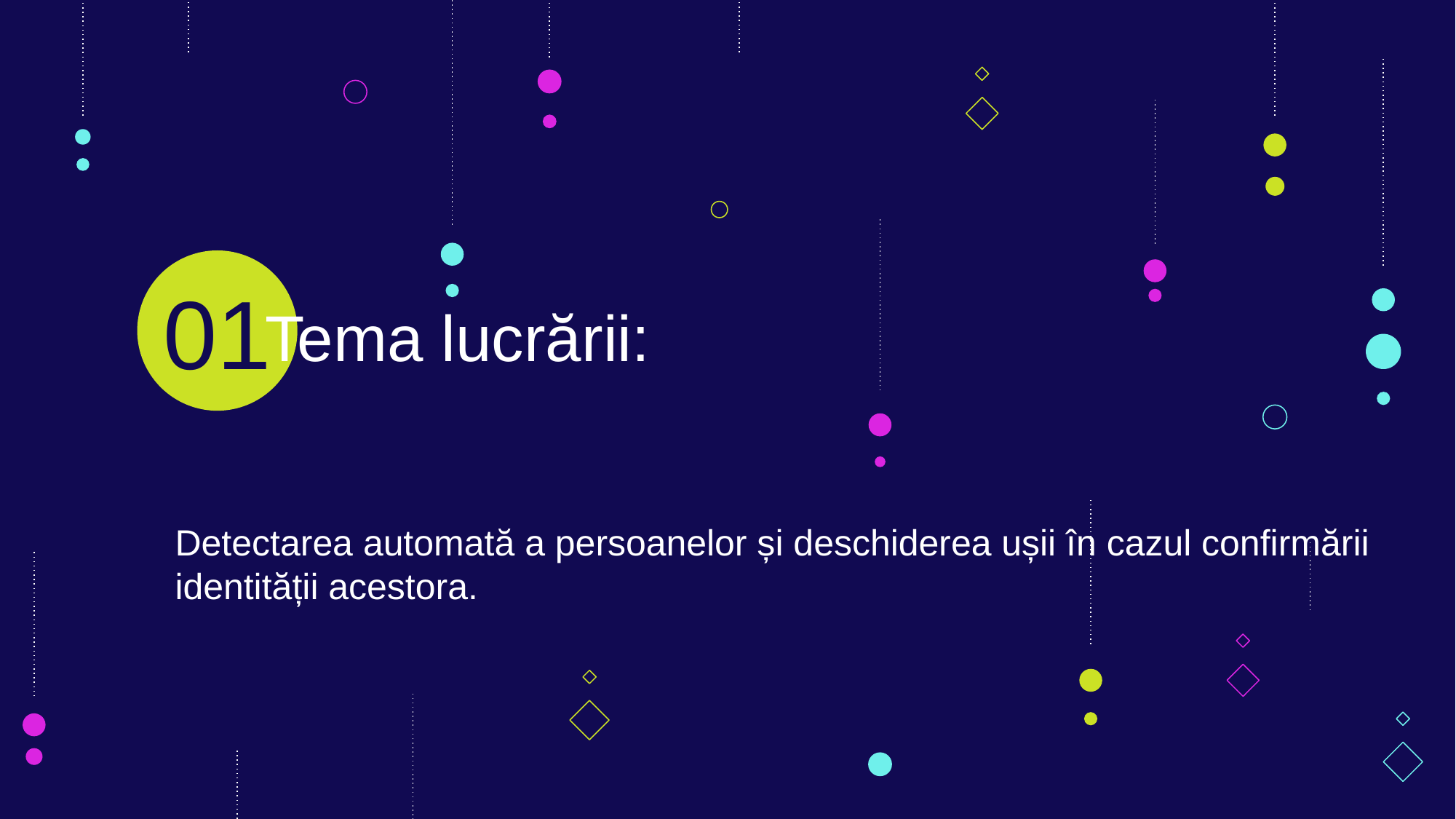

01

# Tema lucrării: Detectarea automată a persoanelor și deschiderea ușii în cazul confirmării identității acestora.